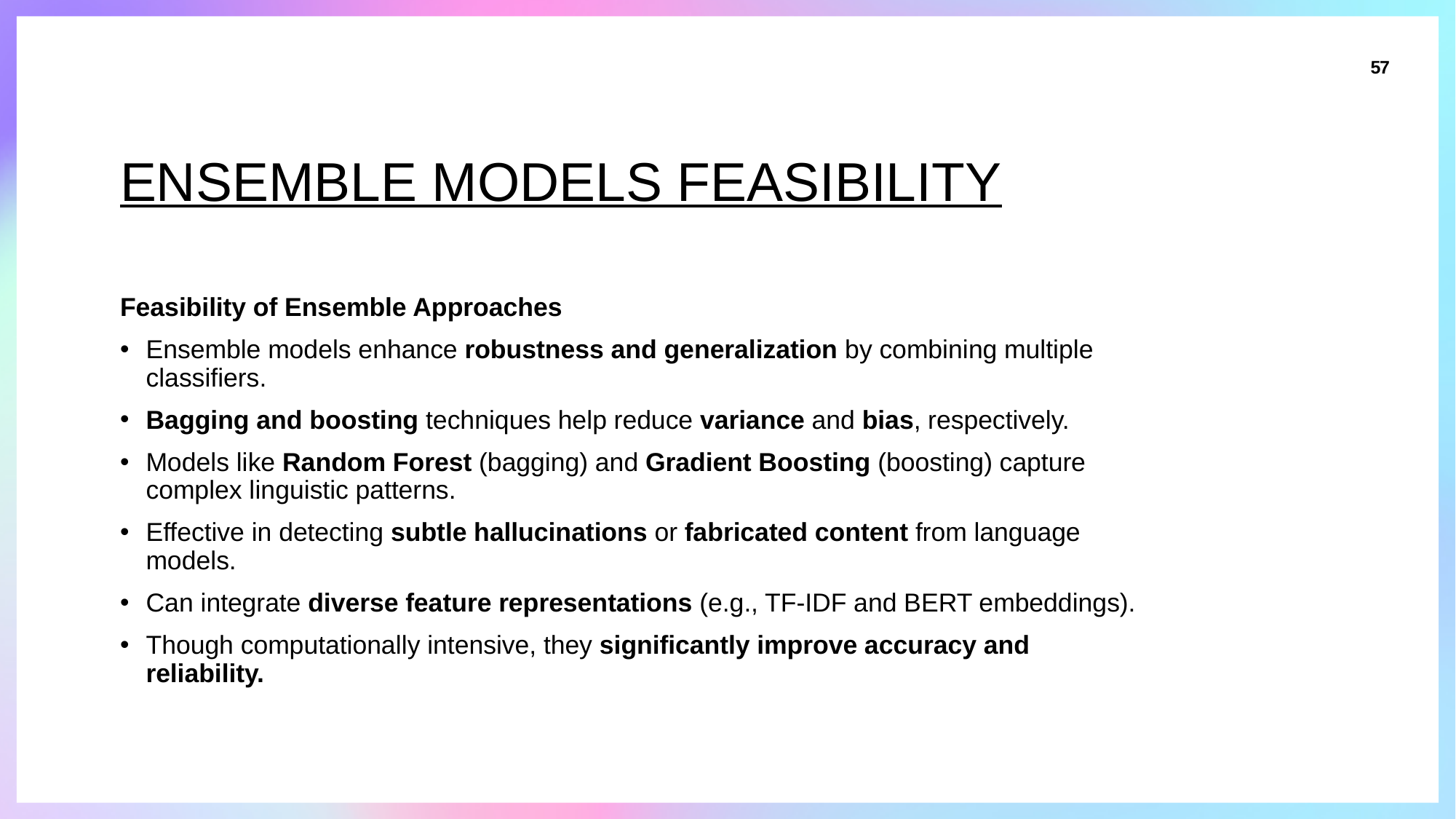

57
# ENSEMBLE MODELS feasibility
Feasibility of Ensemble Approaches
Ensemble models enhance robustness and generalization by combining multiple classifiers.
Bagging and boosting techniques help reduce variance and bias, respectively.
Models like Random Forest (bagging) and Gradient Boosting (boosting) capture complex linguistic patterns.
Effective in detecting subtle hallucinations or fabricated content from language models.
Can integrate diverse feature representations (e.g., TF-IDF and BERT embeddings).
Though computationally intensive, they significantly improve accuracy and reliability.